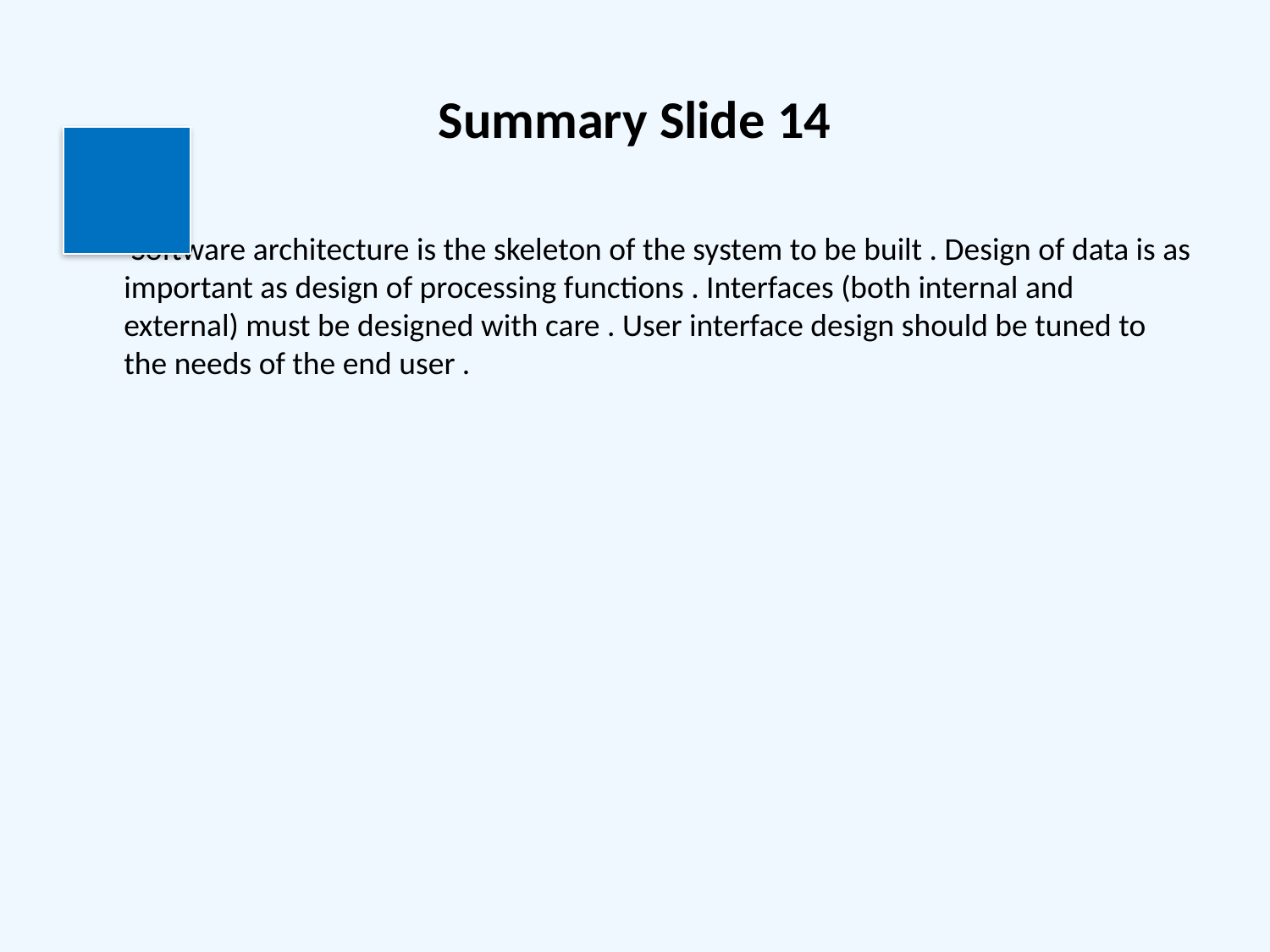

# Summary Slide 14

 Software architecture is the skeleton of the system to be built . Design of data is as important as design of processing functions . Interfaces (both internal and external) must be designed with care . User interface design should be tuned to the needs of the end user .